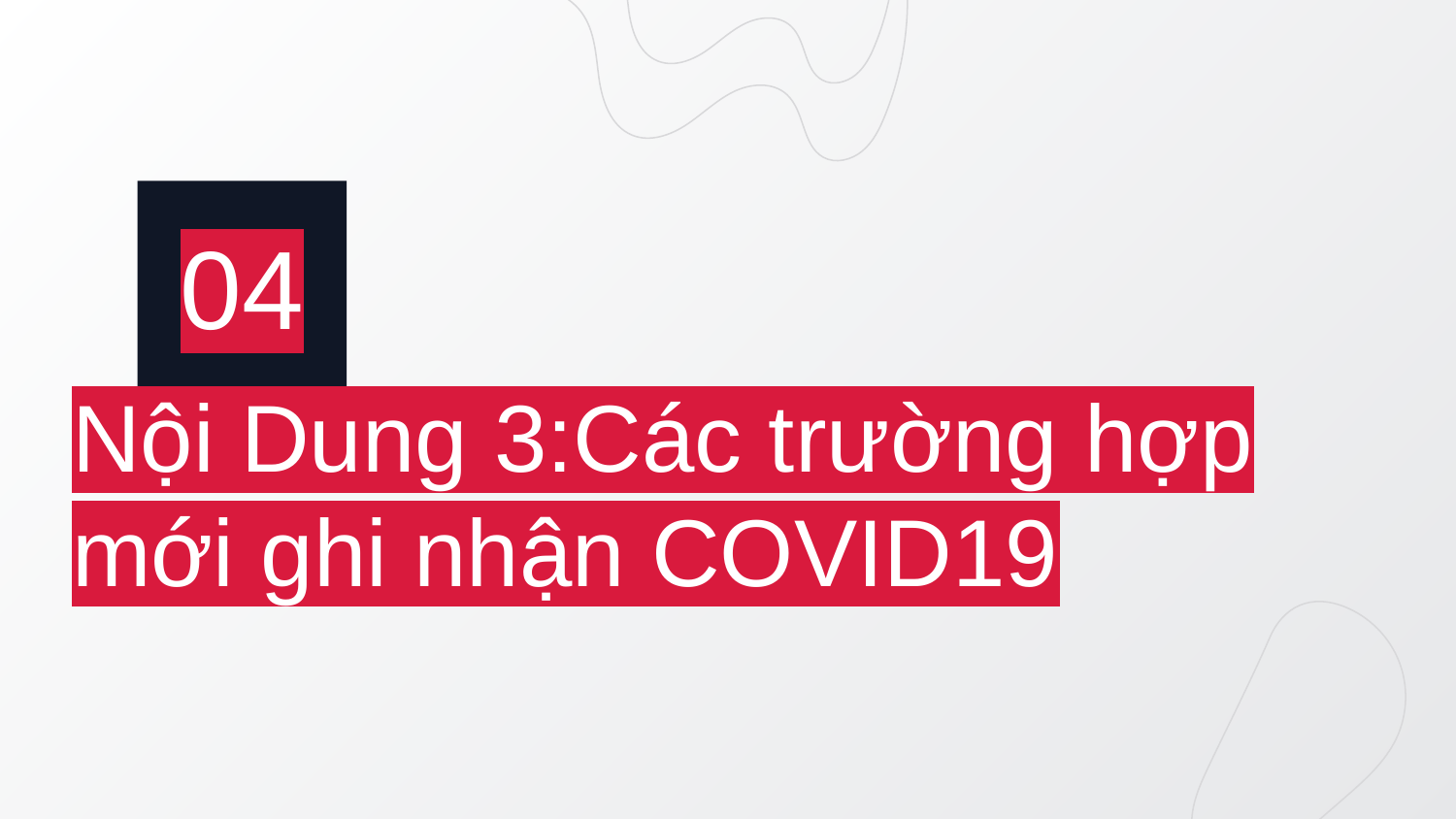

04
# Nội Dung 3:Các trường hợp mới ghi nhận COVID19